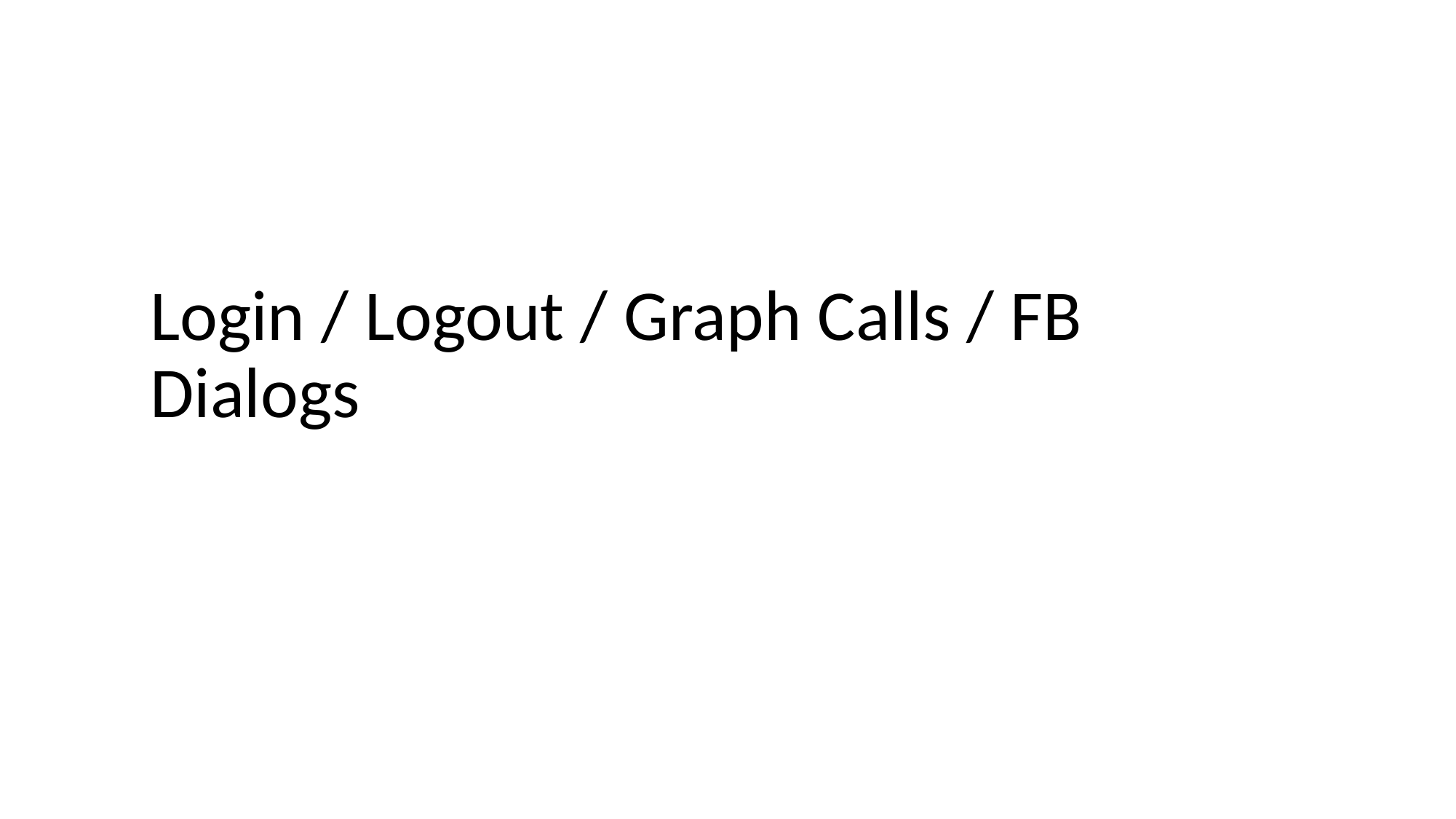

# Login / Logout / Graph Calls / FB Dialogs